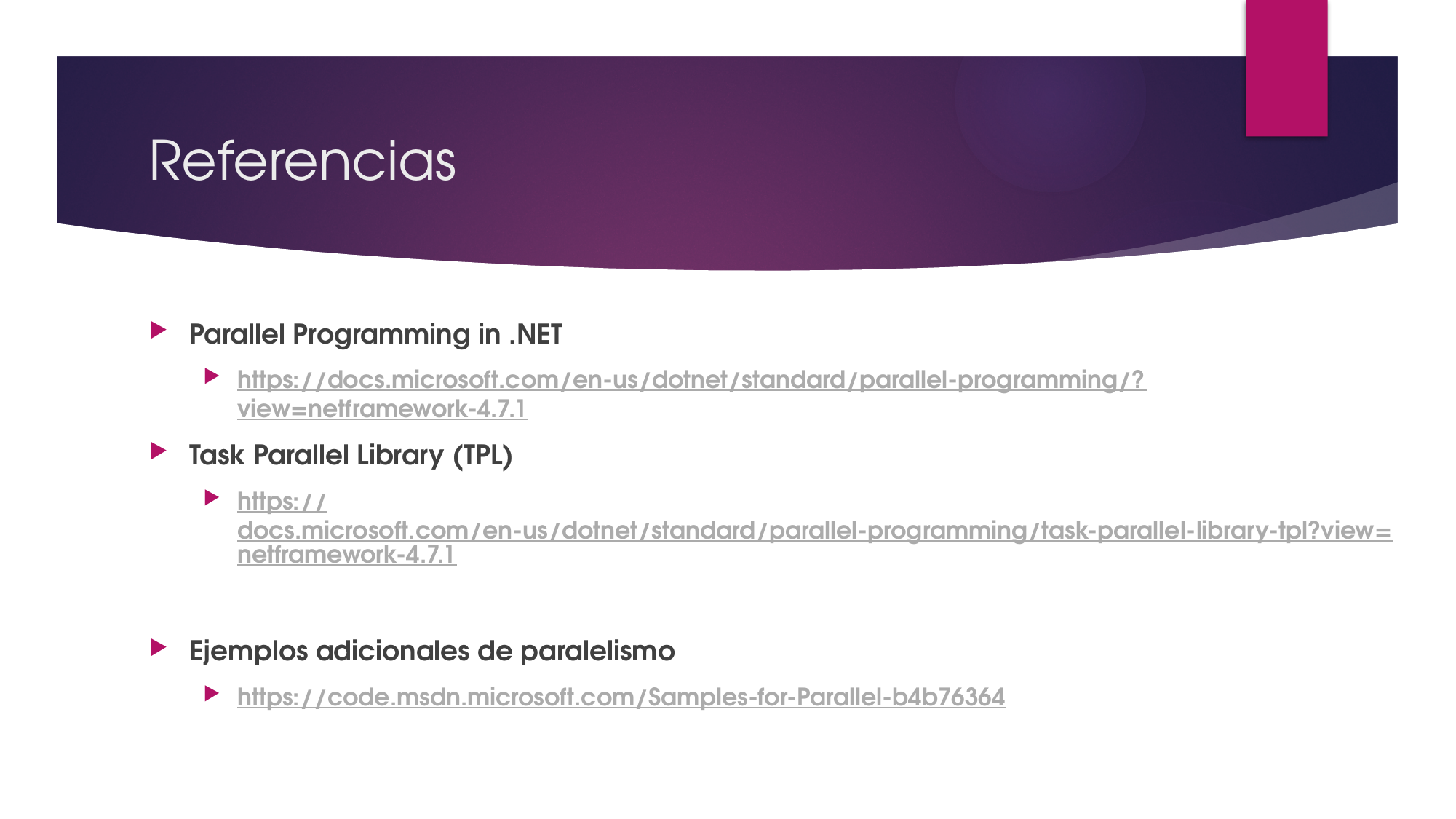

# Referencias
Parallel Programming in .NET
https://docs.microsoft.com/en-us/dotnet/standard/parallel-programming/?view=netframework-4.7.1
Task Parallel Library (TPL)
https://docs.microsoft.com/en-us/dotnet/standard/parallel-programming/task-parallel-library-tpl?view=netframework-4.7.1

Ejemplos adicionales de paralelismo
https://code.msdn.microsoft.com/Samples-for-Parallel-b4b76364